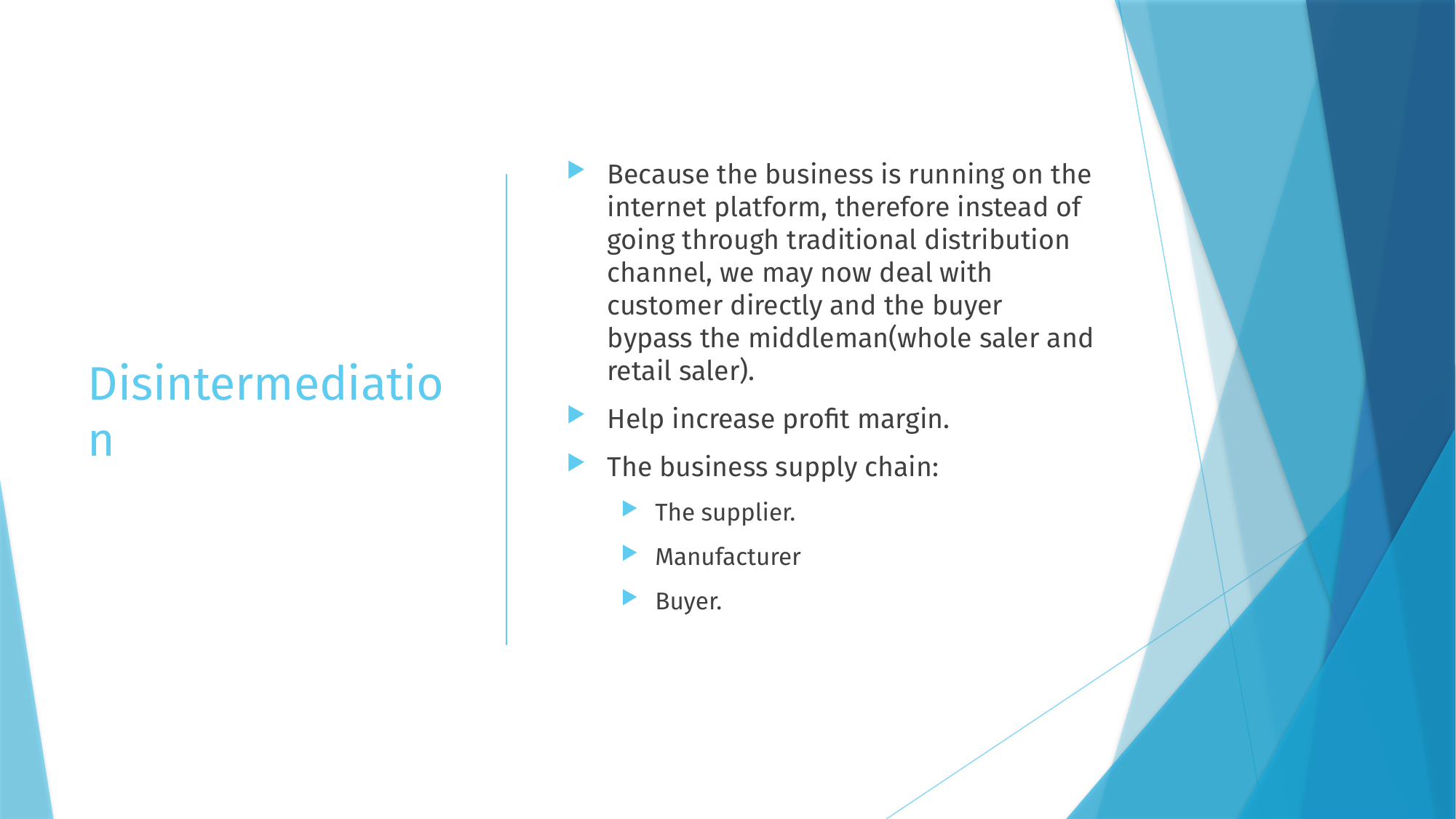

# Disintermediation
Because the business is running on the internet platform, therefore instead of going through traditional distribution channel, we may now deal with customer directly and the buyer bypass the middleman(whole saler and retail saler).
Help increase profit margin.
The business supply chain:
The supplier.
Manufacturer
Buyer.